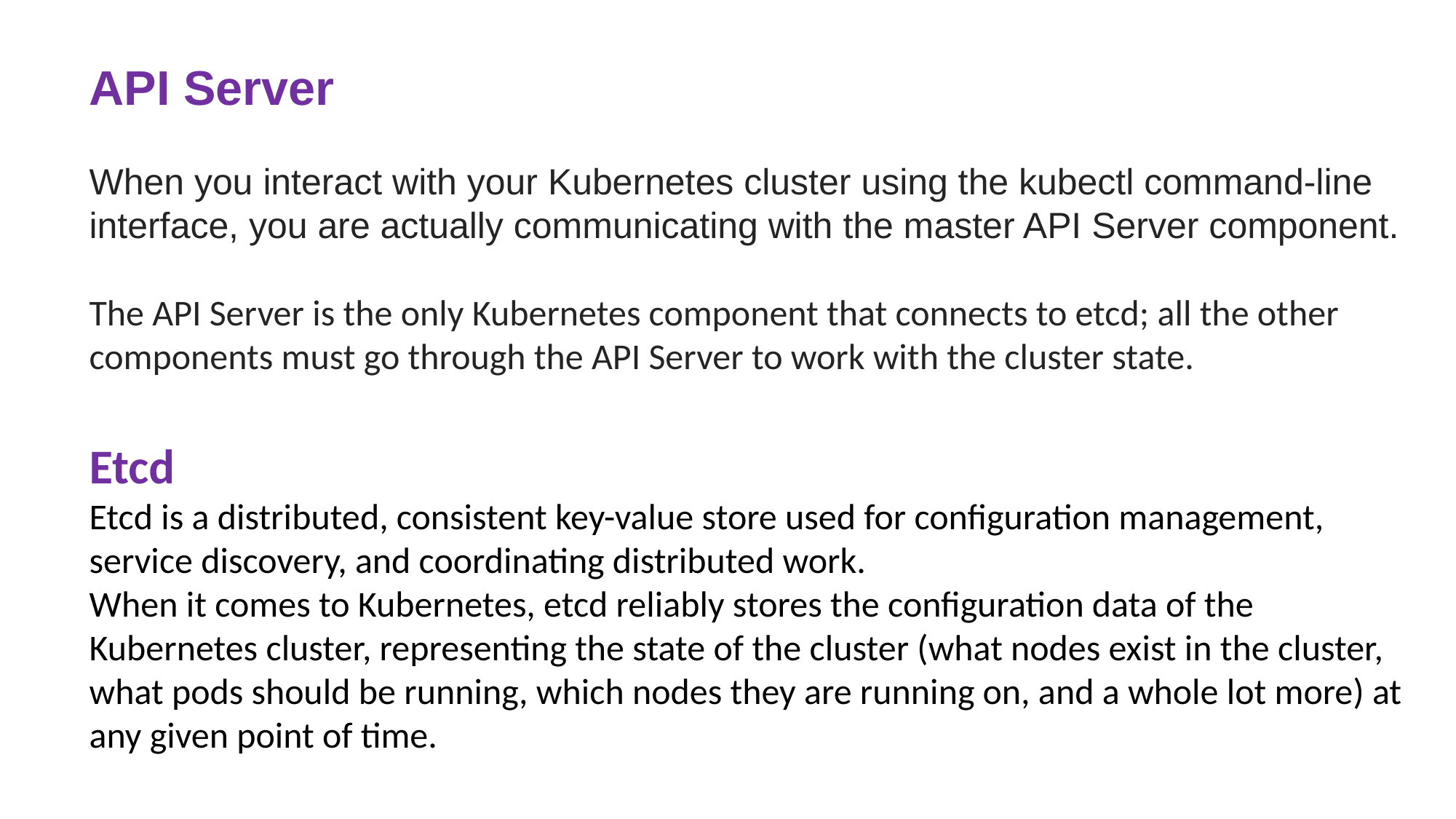

API Server

When you interact with your Kubernetes cluster using the kubectl command-line interface, you are actually communicating with the master API Server component.

The API Server is the only Kubernetes component that connects to etcd; all the other components must go through the API Server to work with the cluster state.

Etcd
Etcd is a distributed, consistent key-value store used for configuration management, service discovery, and coordinating distributed work.
When it comes to Kubernetes, etcd reliably stores the configuration data of the Kubernetes cluster, representing the state of the cluster (what nodes exist in the cluster, what pods should be running, which nodes they are running on, and a whole lot more) at any given point of time.